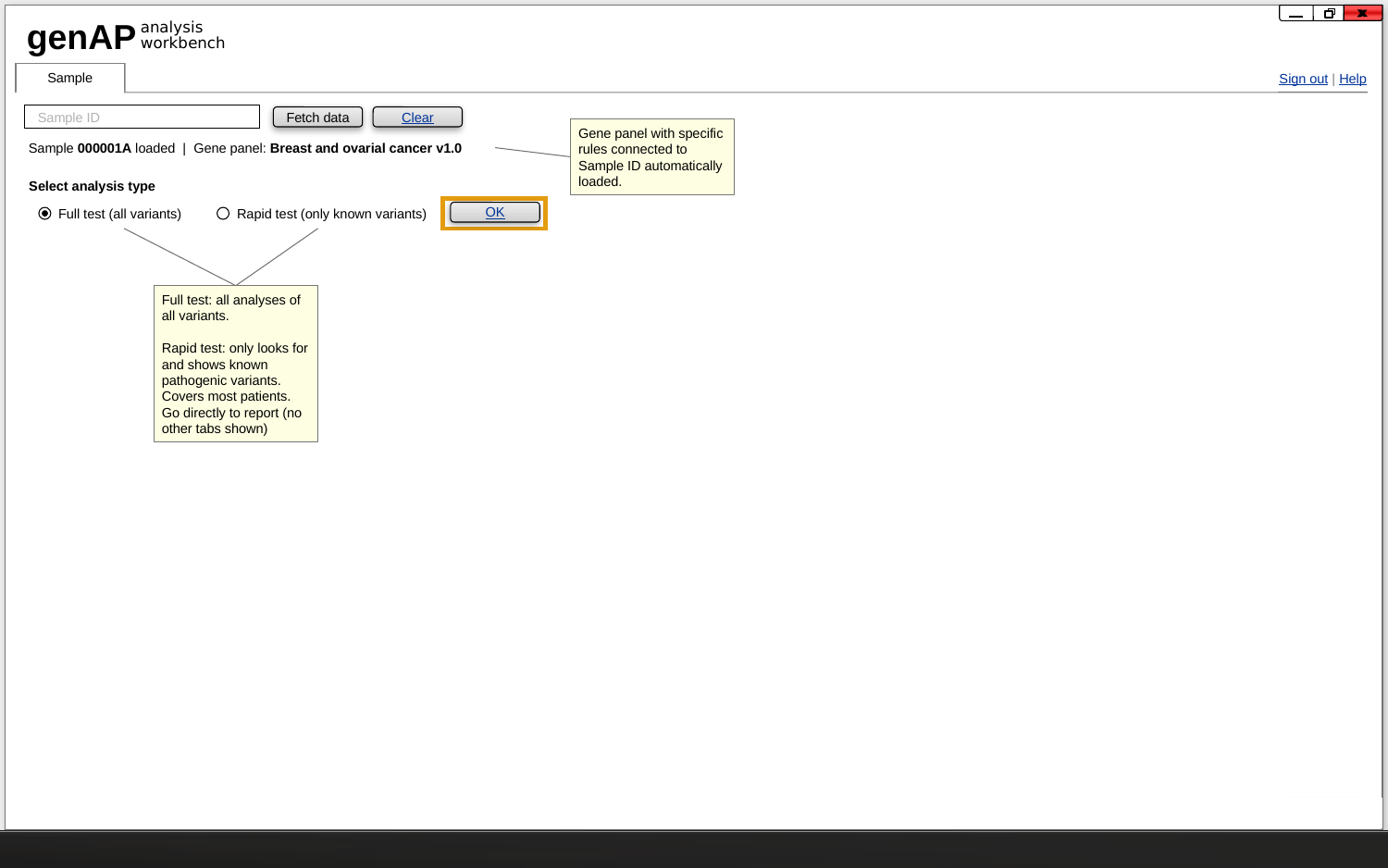

Sample – select analysis

Sample

Sample ID
Fetch data
Clear
Gene panel with specific rules connected to Sample ID automatically loaded.
Sample 000001A loaded  |  Gene panel: Breast and ovarial cancer v1.0
Select analysis type

OK
Full test (all variants)

Rapid test (only known variants)

Full test: all analyses of all variants.

Rapid test: only looks for and shows known pathogenic variants. Covers most patients. Go directly to report (no other tabs shown)